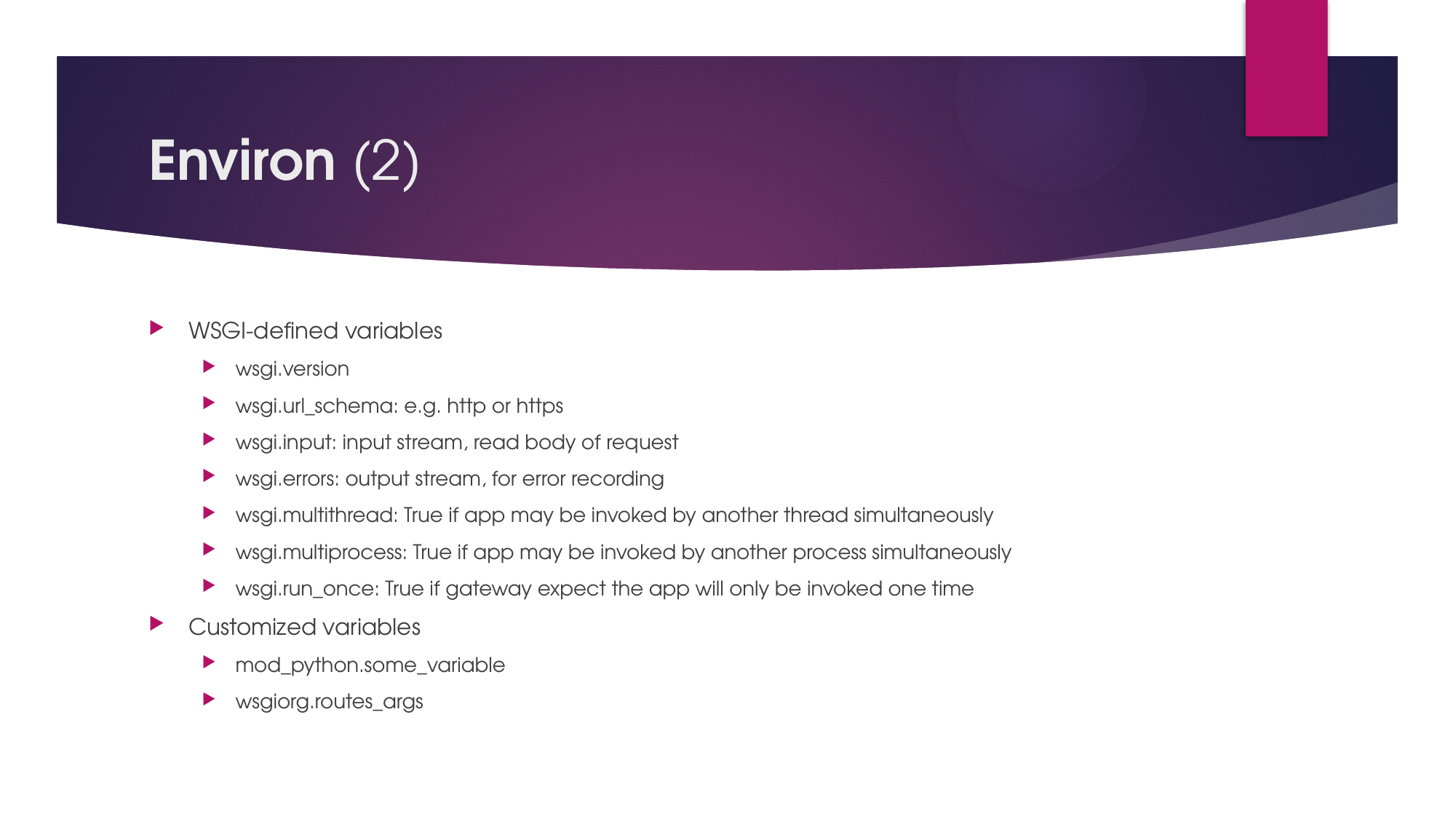

# Environ (2)
WSGI-defined variables
wsgi.version
wsgi.url_schema: e.g. http or https
wsgi.input: input stream, read body of request
wsgi.errors: output stream, for error recording
wsgi.multithread: True if app may be invoked by another thread simultaneously
wsgi.multiprocess: True if app may be invoked by another process simultaneously
wsgi.run_once: True if gateway expect the app will only be invoked one time
Customized variables
mod_python.some_variable
wsgiorg.routes_args